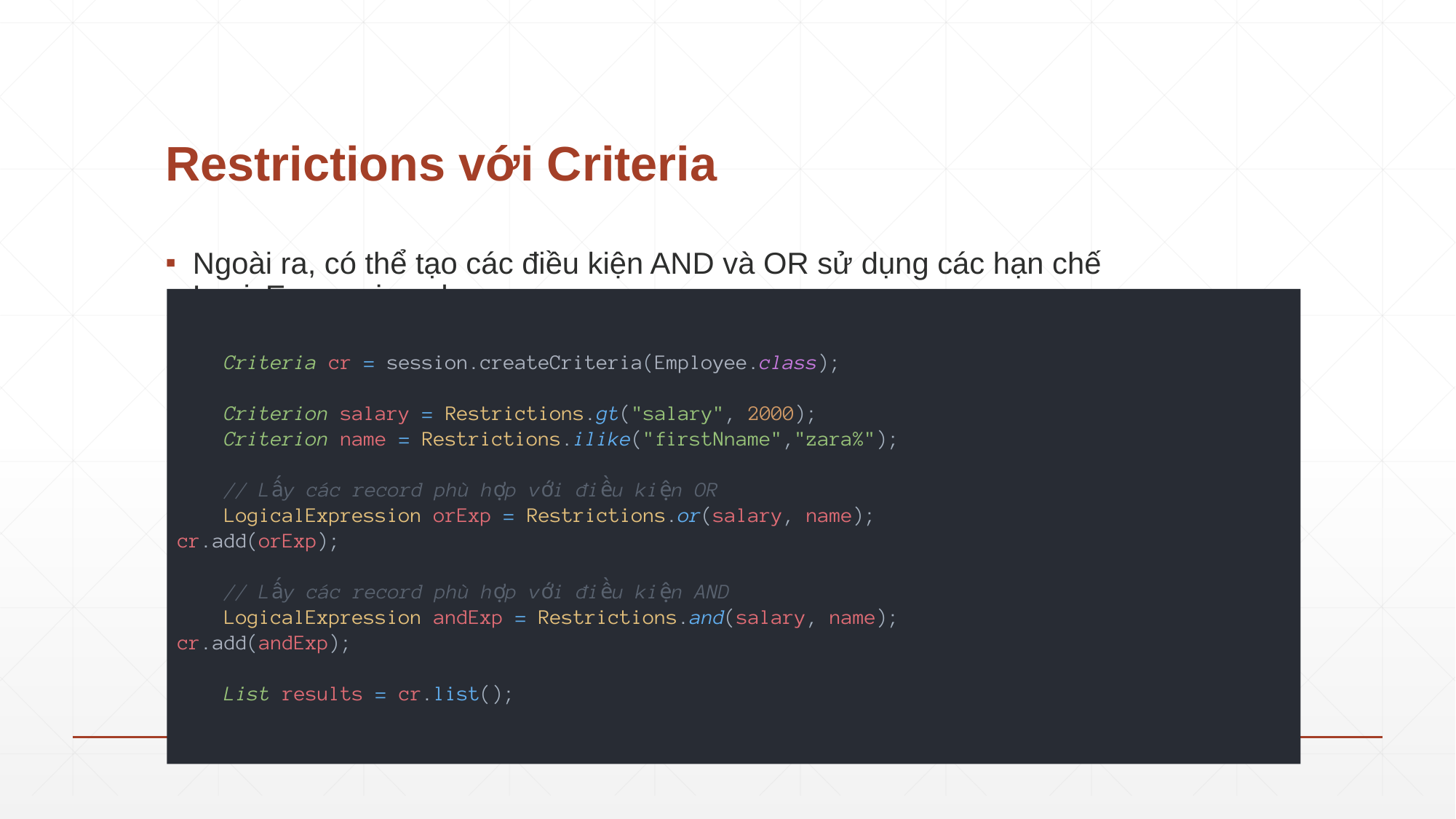

# Restrictions với Criteria
Ngoài ra, có thể tạo các điều kiện AND và OR sử dụng các hạn chế LogicExpression như sau:
    Criteria cr = session.createCriteria(Employee.class);
    Criterion salary = Restrictions.gt("salary", 2000);
    Criterion name = Restrictions.ilike("firstNname","zara%");
    // Lấy các record phù hợp với điều kiện OR
    LogicalExpression orExp = Restrictions.or(salary, name);
cr.add(orExp);
    // Lấy các record phù hợp với điều kiện AND
    LogicalExpression andExp = Restrictions.and(salary, name);
cr.add(andExp);
    List results = cr.list();